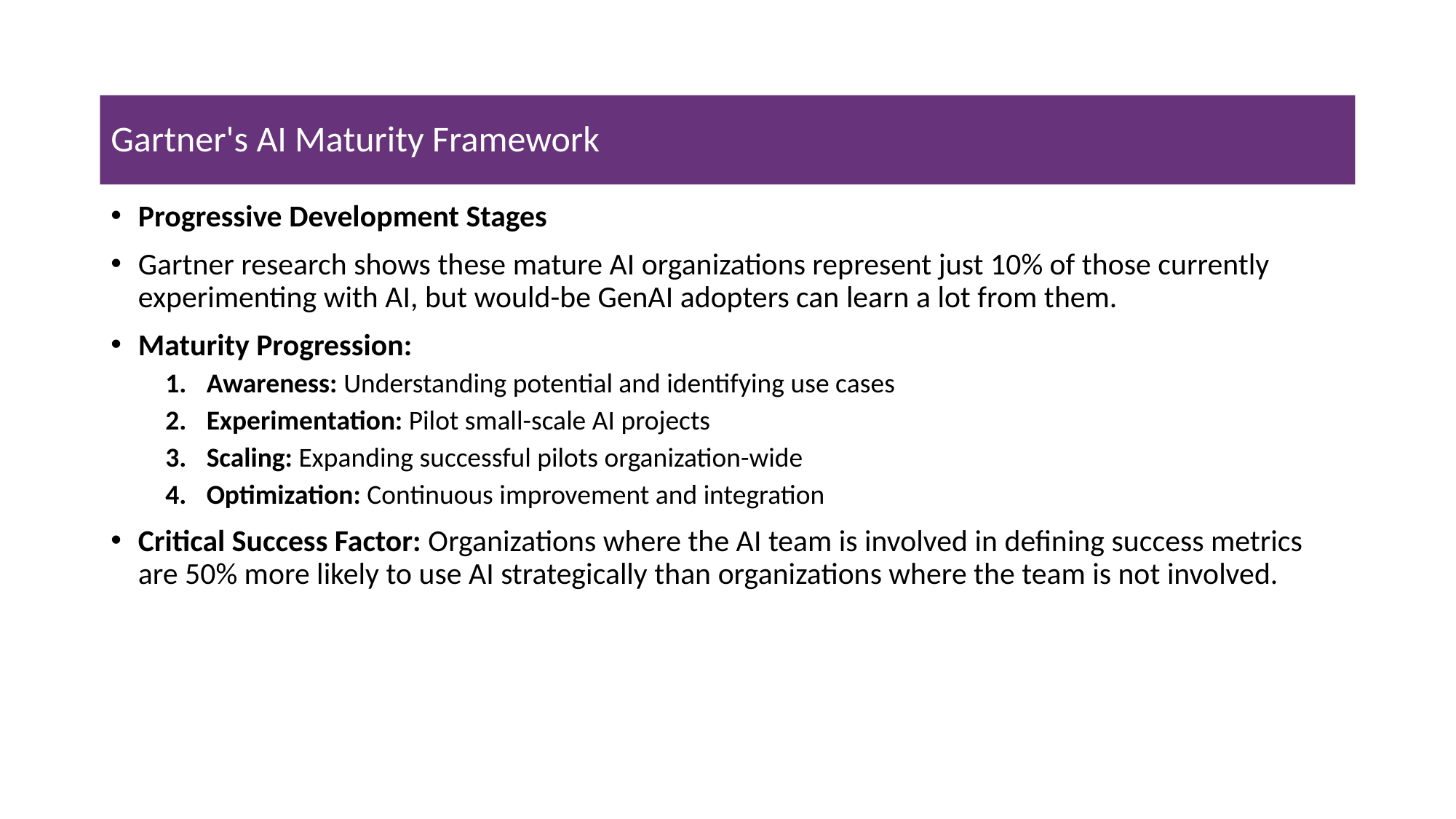

# Gartner's AI Maturity Framework
Progressive Development Stages
Gartner research shows these mature AI organizations represent just 10% of those currently experimenting with AI, but would-be GenAI adopters can learn a lot from them.
Maturity Progression:
Awareness: Understanding potential and identifying use cases
Experimentation: Pilot small-scale AI projects
Scaling: Expanding successful pilots organization-wide
Optimization: Continuous improvement and integration
Critical Success Factor: Organizations where the AI team is involved in defining success metrics are 50% more likely to use AI strategically than organizations where the team is not involved.